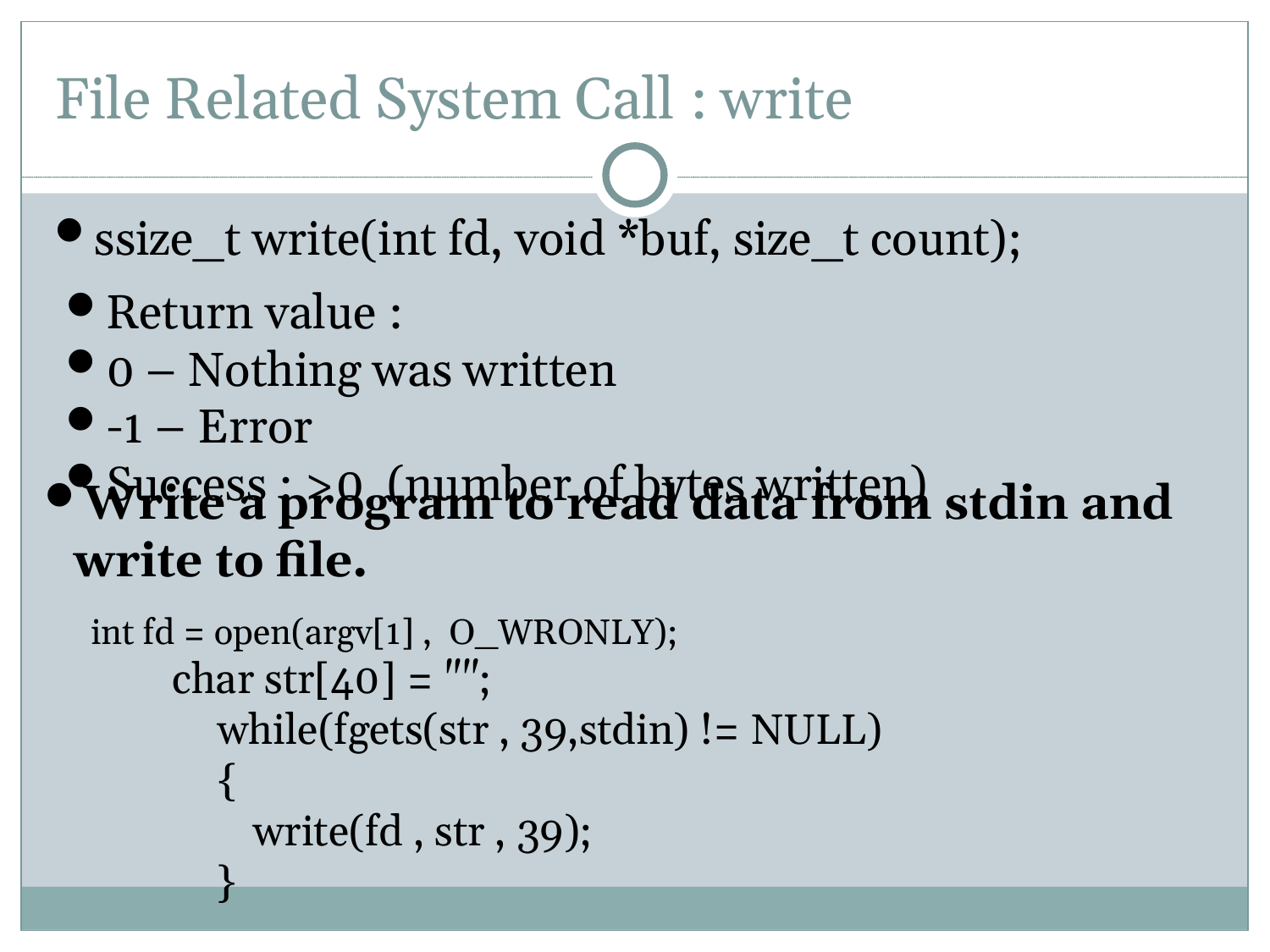

File Related System Call : write
ssize_t write(int fd, void *buf, size_t count);

Return value :
0 – Nothing was written
-1 – Error
Success : >0  (number of bytes written)

Write a program to read data from stdin and write to file.
int fd = open(argv[1] ,  O_WRONLY);
        char str[40] = "";
        	while(fgets(str , 39,stdin) != NULL)
        	{
                write(fd , str , 39);
	}